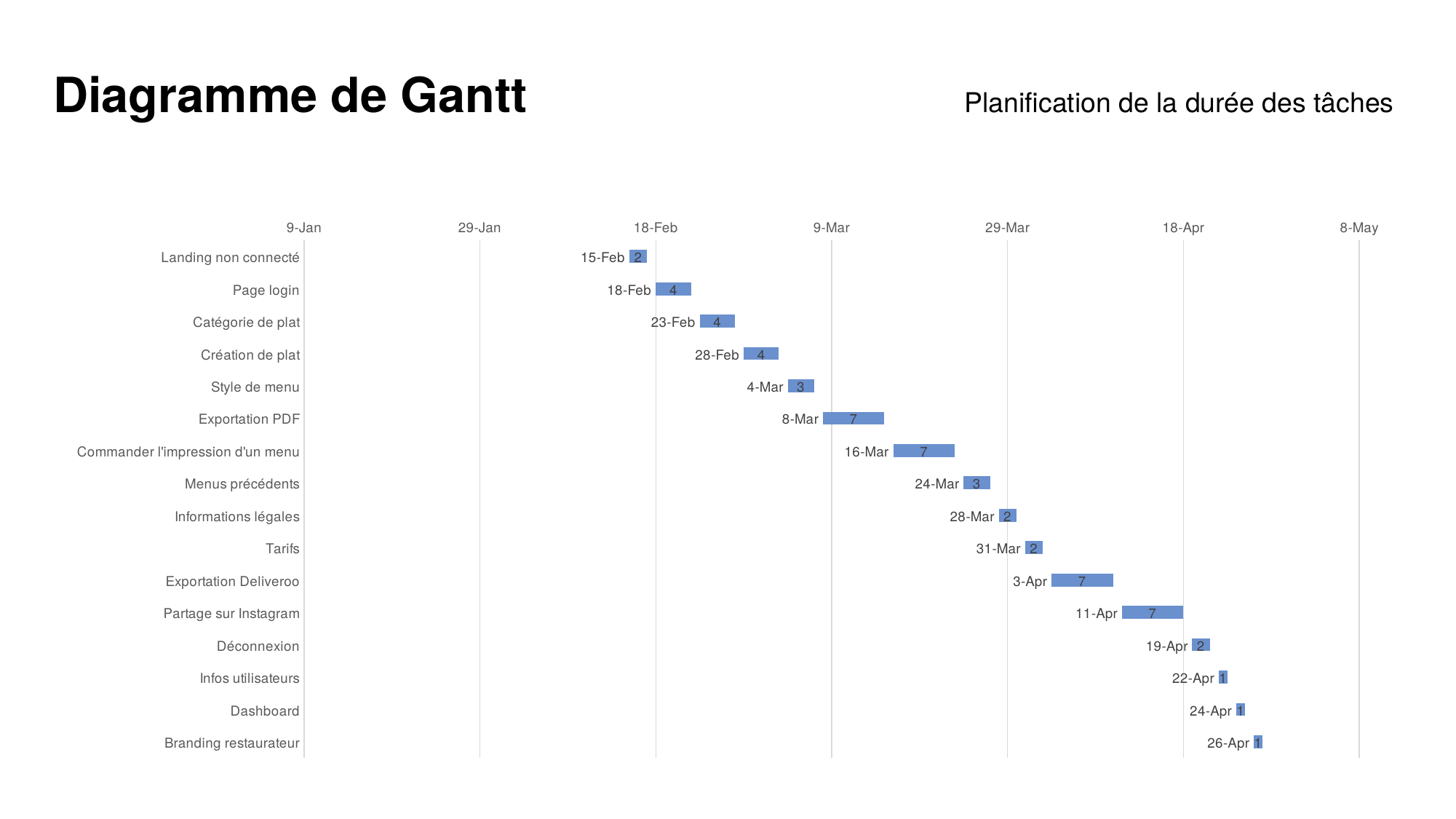

# Diagramme de Gantt
Planification de la durée des tâches

### Chart

| Category | Date de début | Durée de la tâche (jours) |
|---|---|---|
| Landing non connecté | 45337.0 | 2.0 |
| Page login | 45340.0 | 4.0 |
| Catégorie de plat | 45345.0 | 4.0 |
| Création de plat | 45350.0 | 4.0 |
| Style de menu | 45355.0 | 3.0 |
| Exportation PDF | 45359.0 | 7.0 |
| Commander l'impression d'un menu | 45367.0 | 7.0 |
| Menus précédents | 45375.0 | 3.0 |
| Informations légales | 45379.0 | 2.0 |
| Tarifs | 45382.0 | 2.0 |
| Exportation Deliveroo | 45385.0 | 7.0 |
| Partage sur Instagram | 45393.0 | 7.0 |
| Déconnexion | 45401.0 | 2.0 |
| Infos utilisateurs | 45404.0 | 1.0 |
| Dashboard | 45406.0 | 1.0 |
| Branding restaurateur | 45408.0 | 1.0 |